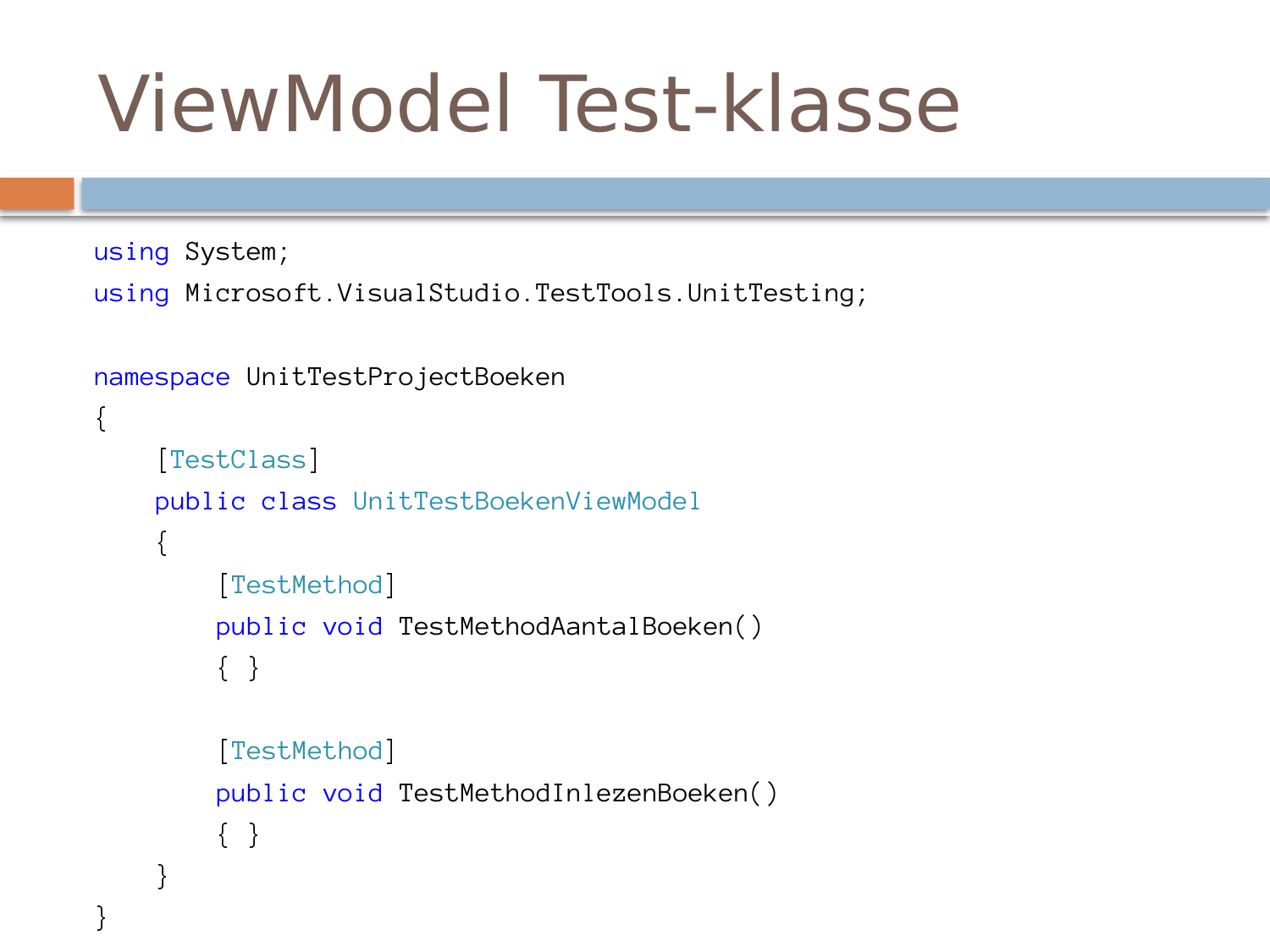

# ViewModel Test-klasse
using System;
using Microsoft.VisualStudio.TestTools.UnitTesting;

namespace UnitTestProjectBoeken
{
    [TestClass]
    public class UnitTestBoekenViewModel
    {
        [TestMethod]
        public void TestMethodAantalBoeken()
        { }

        [TestMethod]
        public void TestMethodInlezenBoeken()
        { }
    }
}